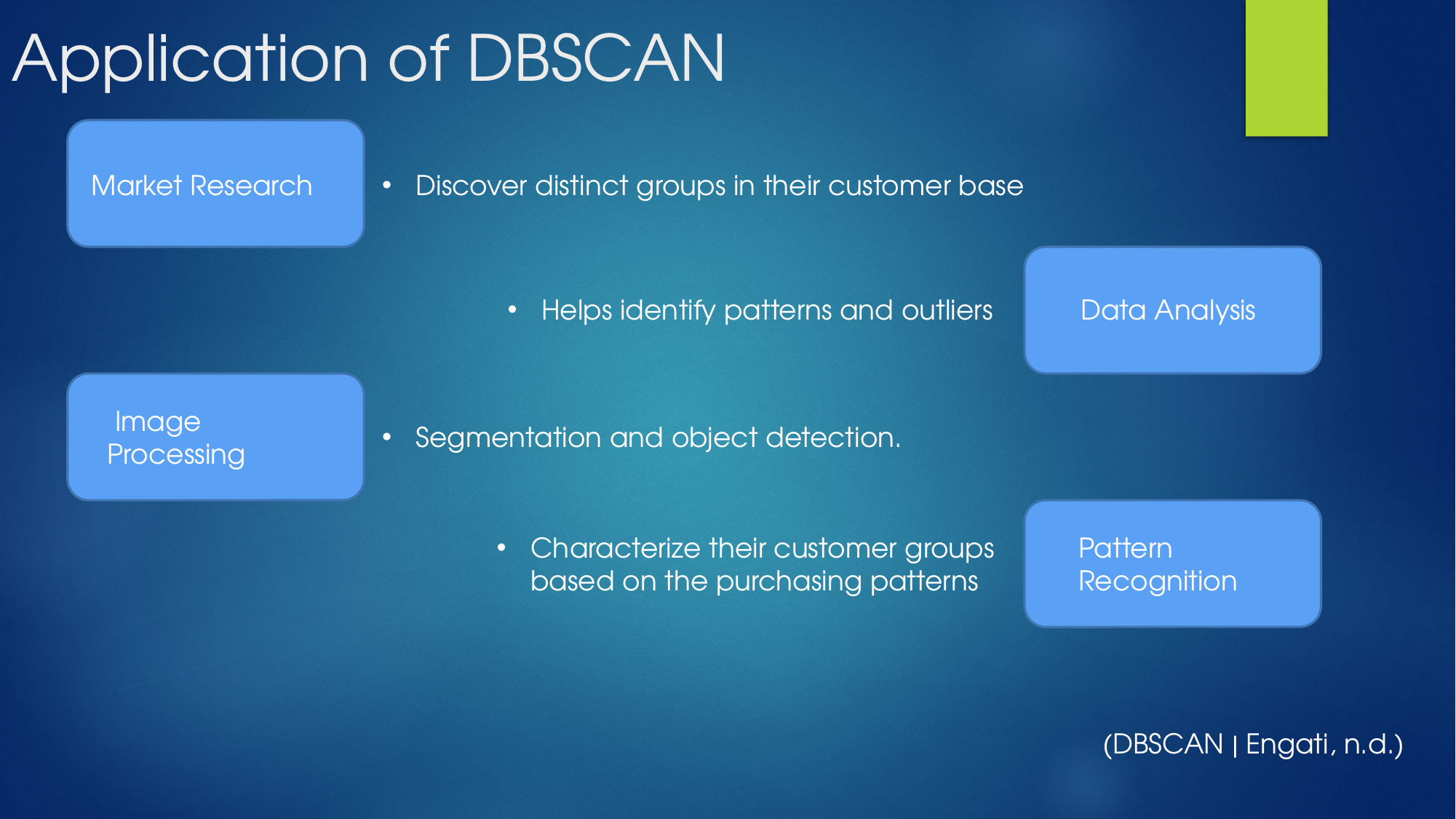

# Application of DBSCAN

Market Research
Discover distinct groups in their customer base

Helps identify patterns and outliers
 Data Analysis

 Image Processing
Segmentation and object detection.

Characterize their customer groups based on the purchasing patterns
Pattern Recognition
(DBSCAN | Engati, n.d.)